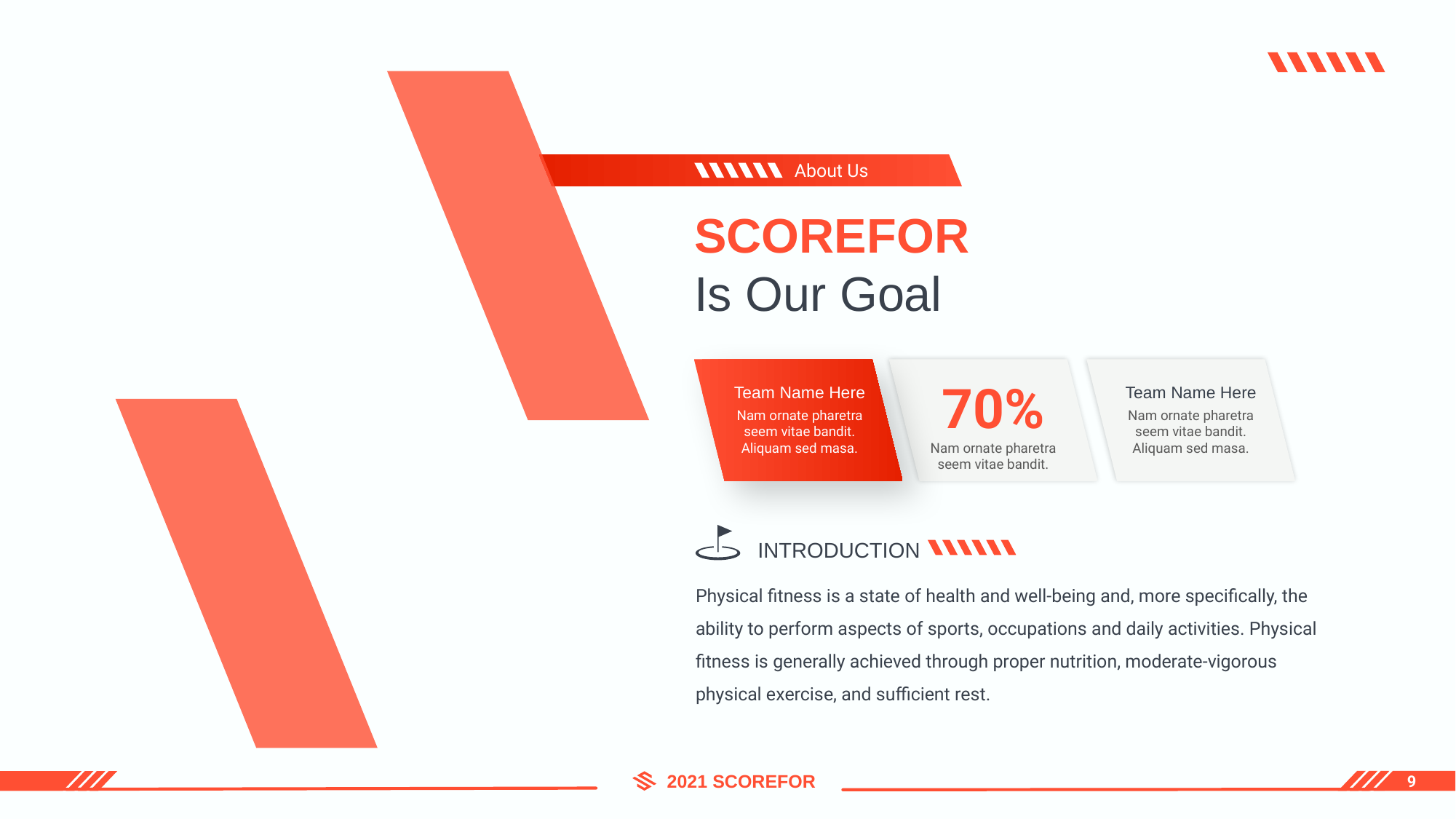

About Us

SCOREFOR
Is Our Goal

70%
Nam ornate pharetra seem vitae bandit.
Team Name Here
Nam ornate pharetra seem vitae bandit. Aliquam sed masa.
Team Name Here
Nam ornate pharetra seem vitae bandit. Aliquam sed masa.

INTRODUCTION

Physical fitness is a state of health and well-being and, more specifically, the ability to perform aspects of sports, occupations and daily activities. Physical fitness is generally achieved through proper nutrition, moderate-vigorous physical exercise, and sufficient rest.